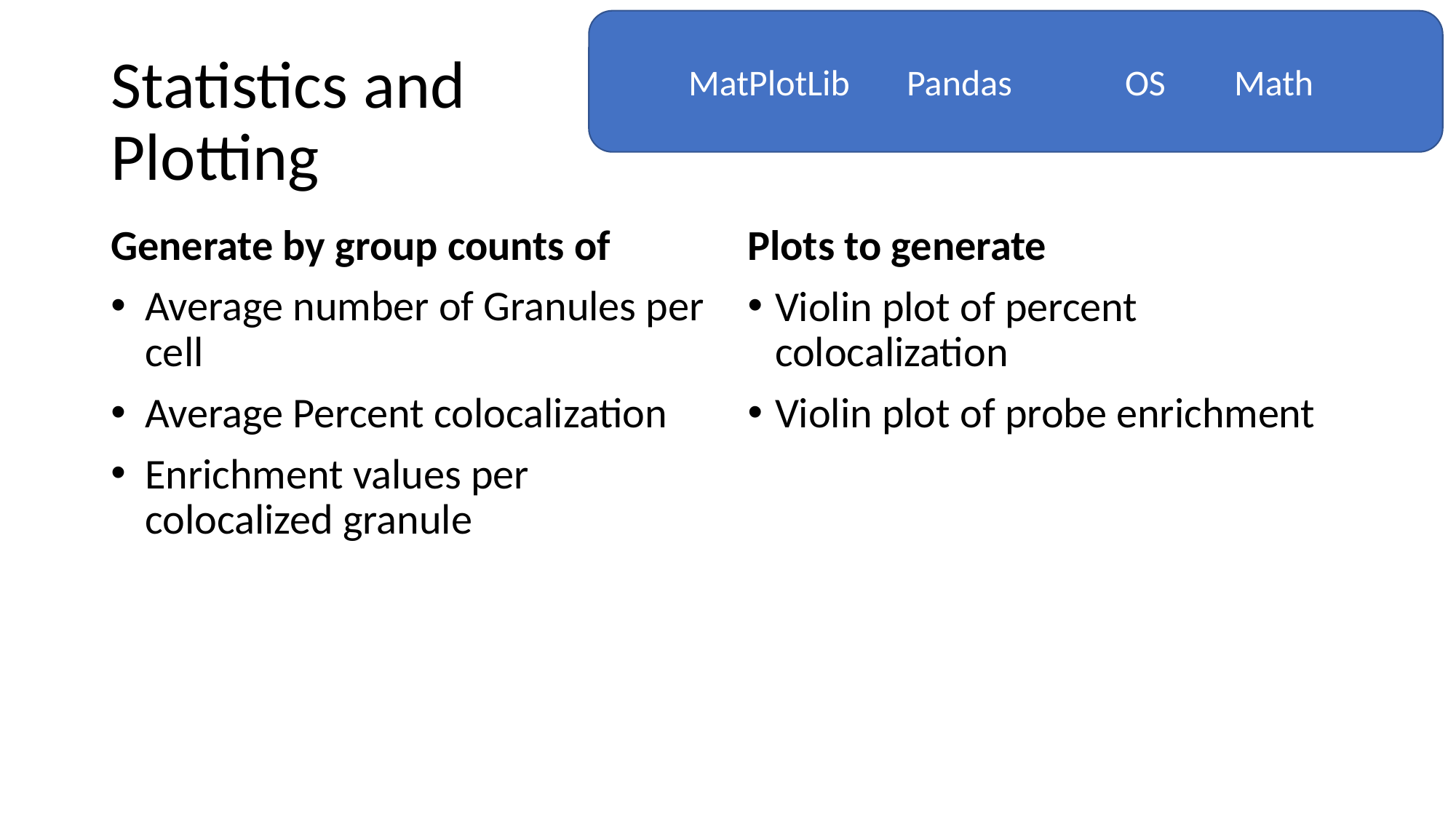

MatPlotLib	Pandas		OS	Math
# Statistics and Plotting
Generate by group counts of
Average number of Granules per cell
Average Percent colocalization
Enrichment values per colocalized granule

Plots to generate
Violin plot of percent colocalization
Violin plot of probe enrichment